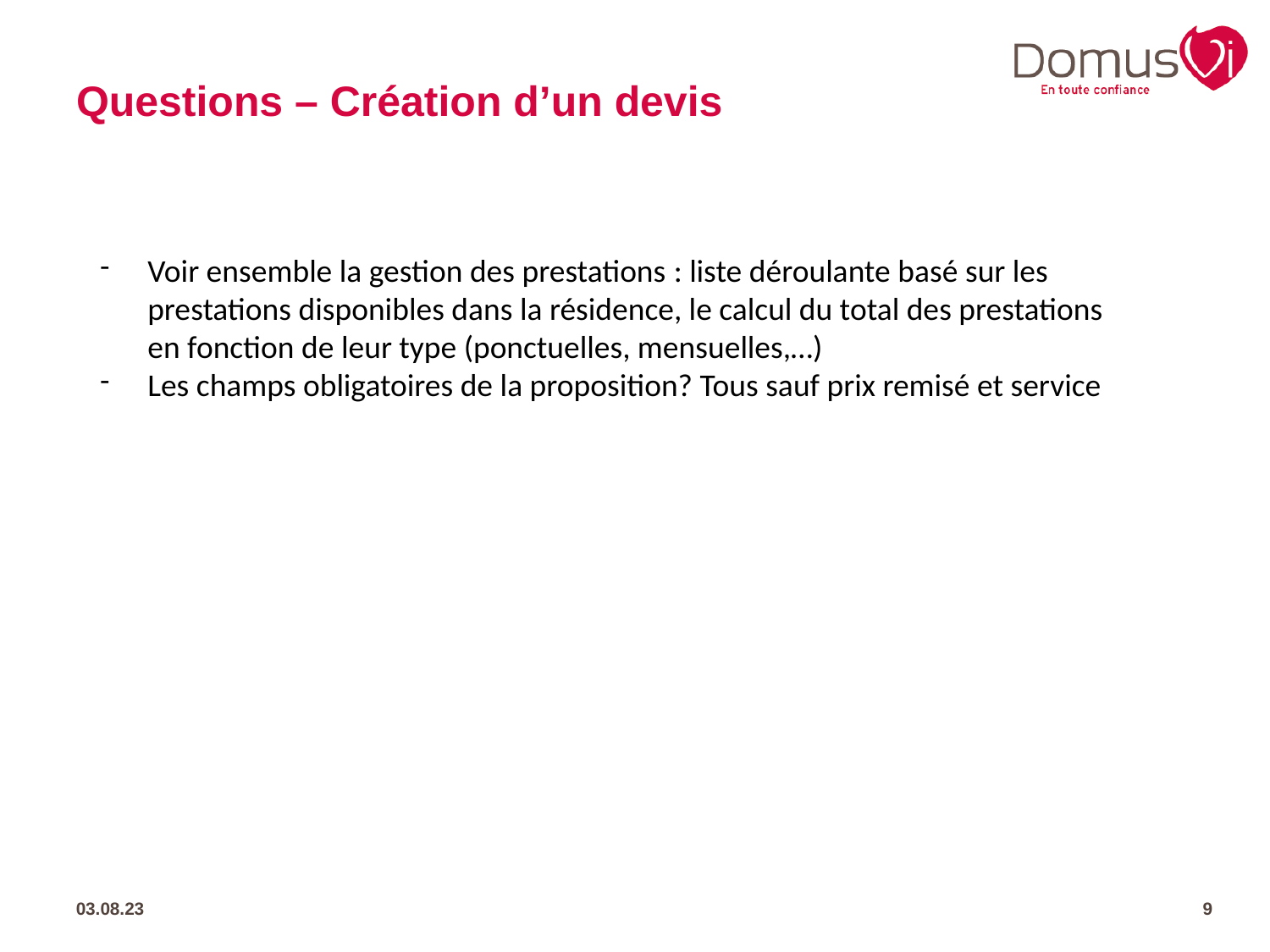

# Questions – Création d’un devis
Voir ensemble la gestion des prestations : liste déroulante basé sur les prestations disponibles dans la résidence, le calcul du total des prestations en fonction de leur type (ponctuelles, mensuelles,…)
Les champs obligatoires de la proposition? Tous sauf prix remisé et service

03.08.23
9